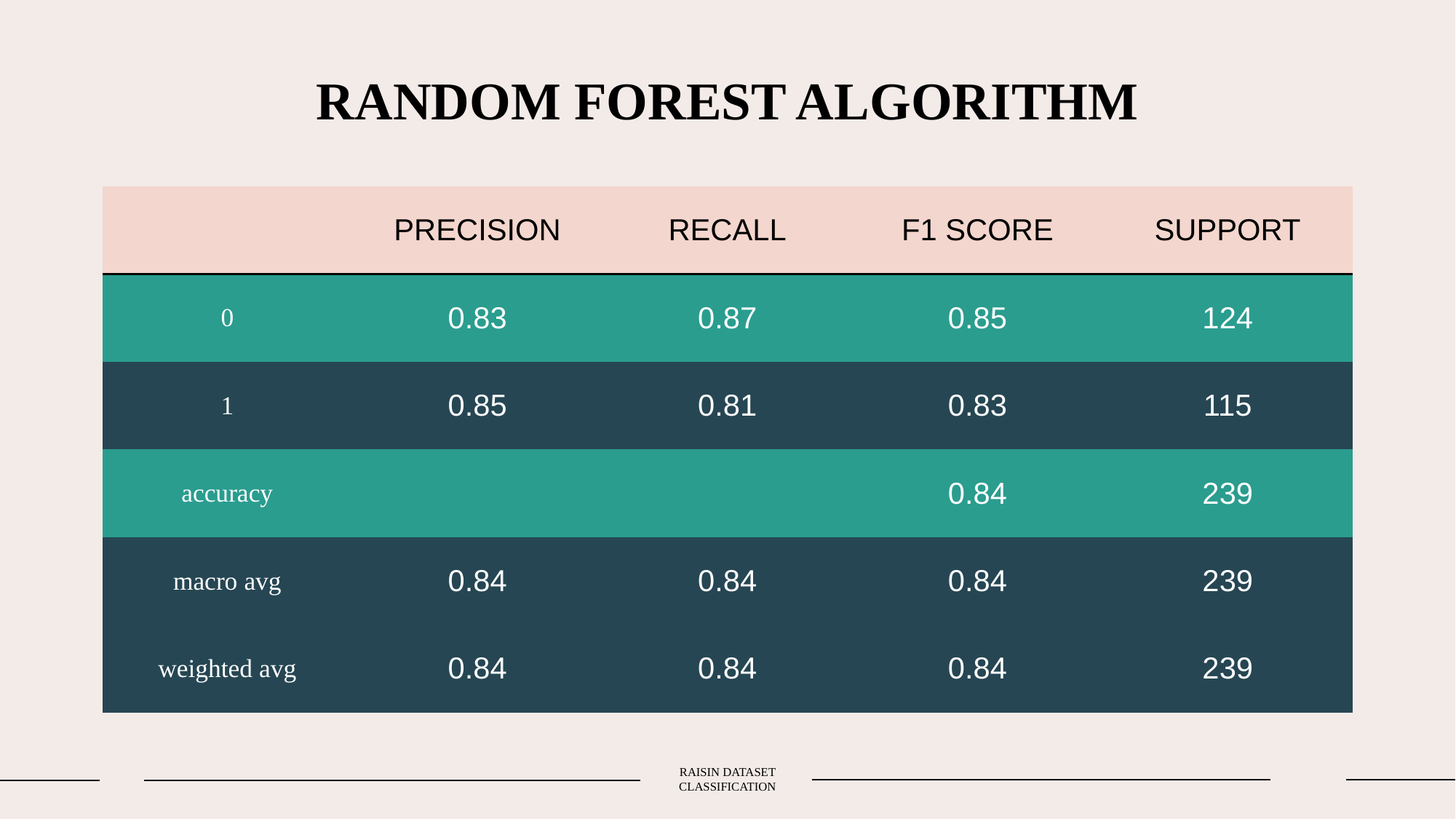

# RANDOM FOREST ALGORITHM
|  | PRECISION | RECALL | F1 SCORE | SUPPORT |
| --- | --- | --- | --- | --- |
| 0 | 0.83 | 0.87 | 0.85 | 124 |
| 1 | 0.85 | 0.81 | 0.83 | 115 |
| accuracy |  |  | 0.84 | 239 |
| macro avg | 0.84 | 0.84 | 0.84 | 239 |
| weighted avg | 0.84 | 0.84 | 0.84 | 239 |
RAISIN DATASET CLASSIFICATION